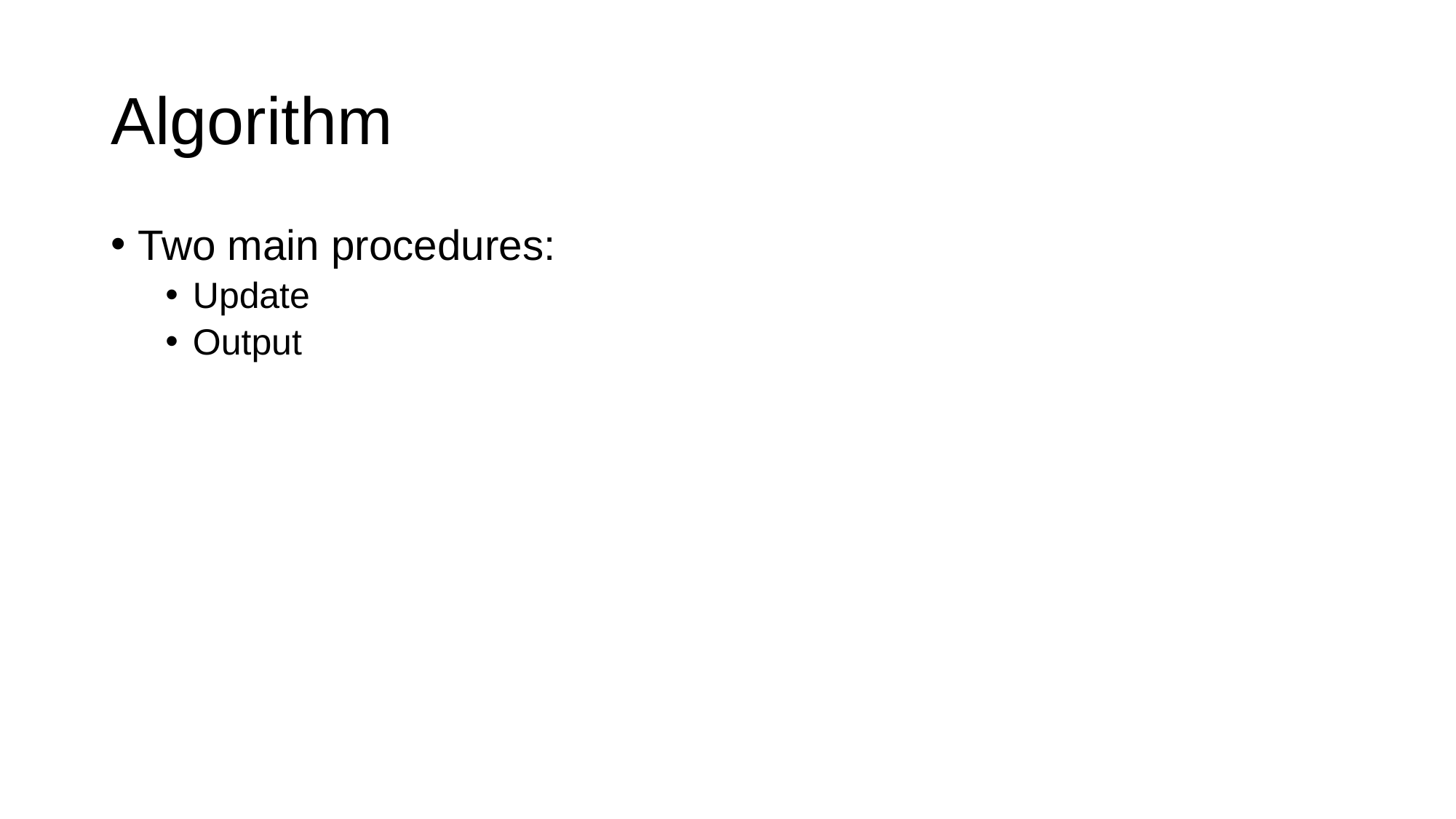

# Algorithm
Two main procedures:
Update
Output